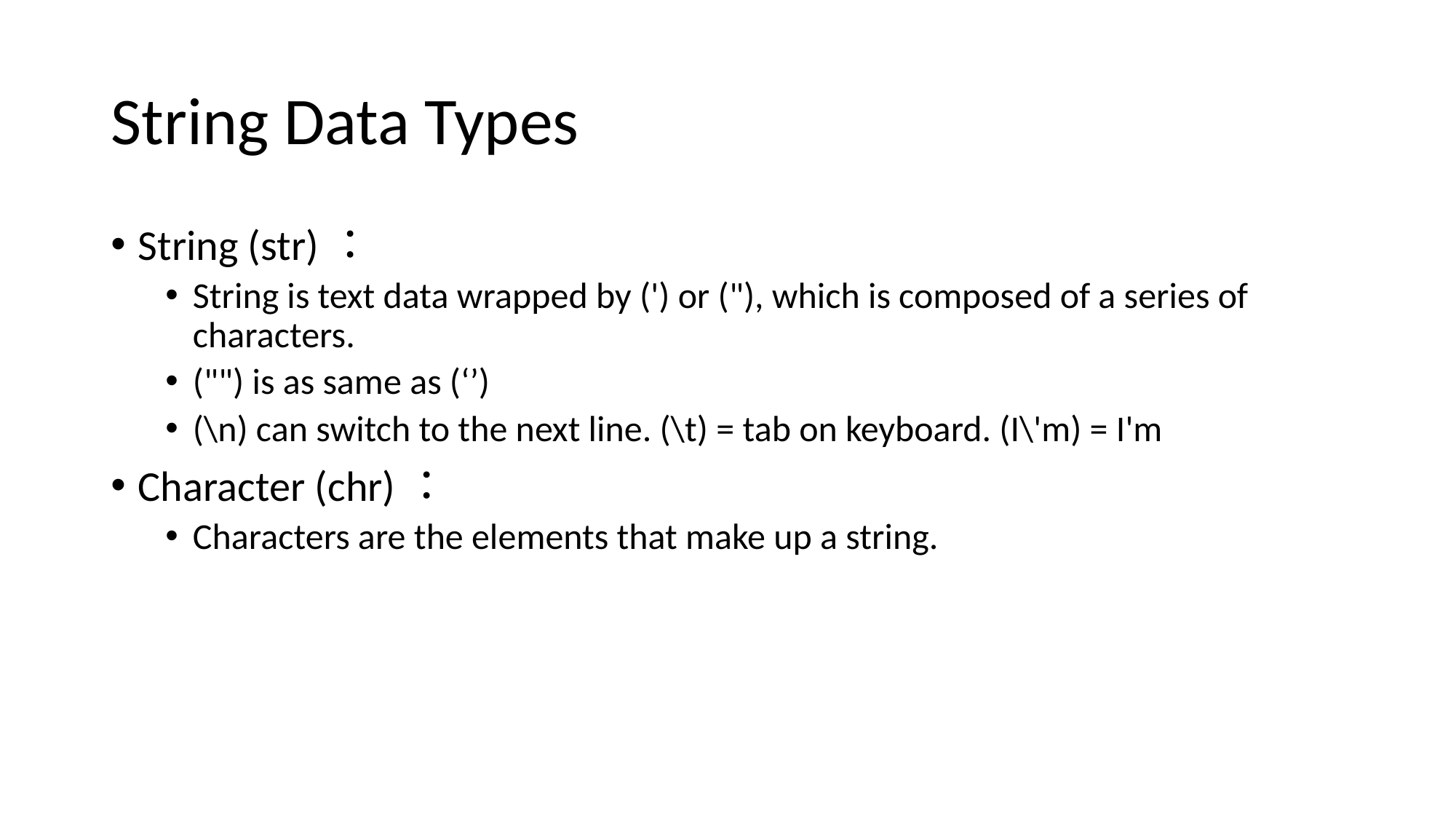

# String Data Types
String (str)：
String is text data wrapped by (') or ("), which is composed of a series of characters.
("") is as same as (‘’)
(\n) can switch to the next line. (\t) = tab on keyboard. (I\'m) = I'm
Character (chr)：
Characters are the elements that make up a string.